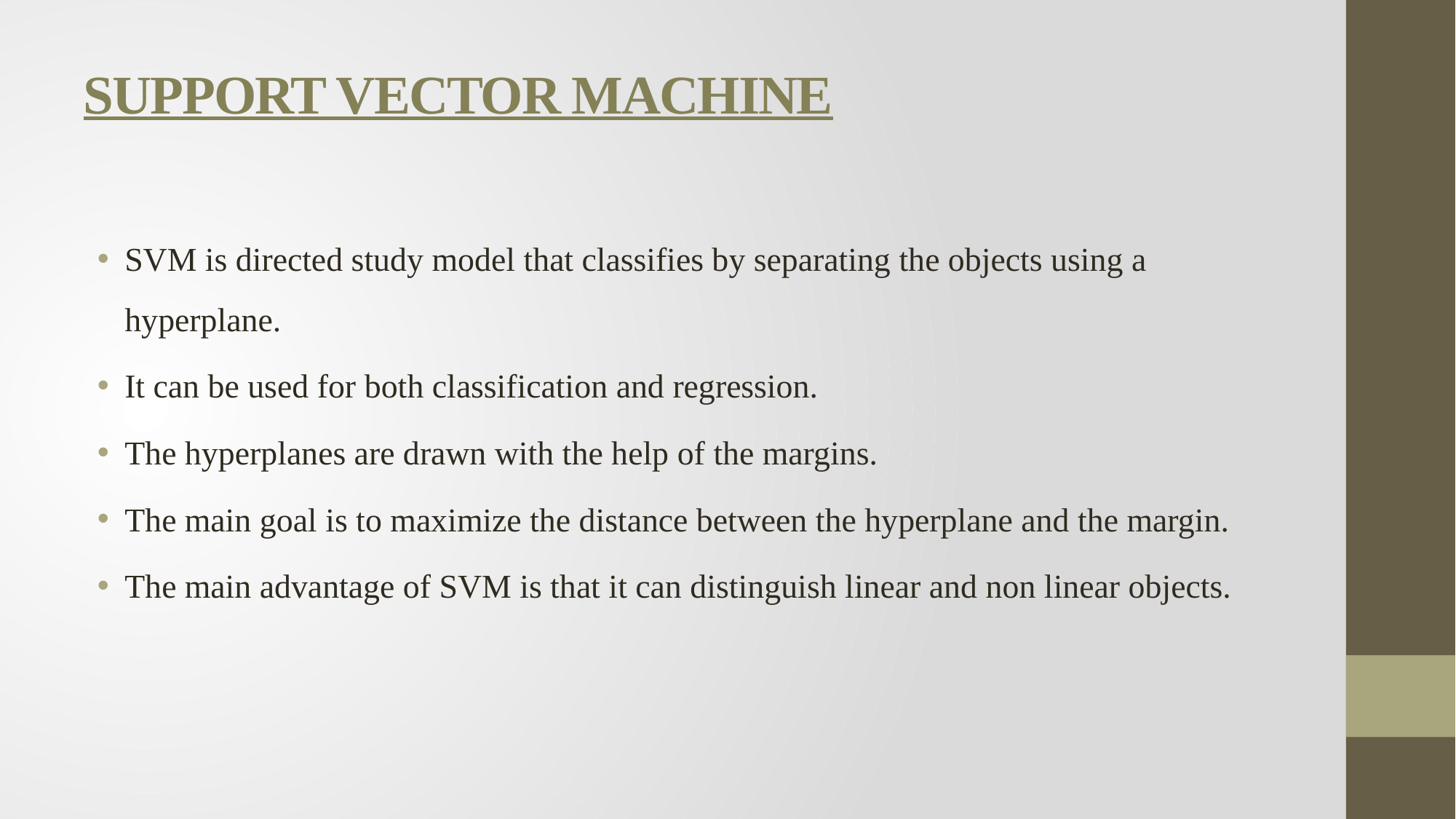

# SUPPORT VECTOR MACHINE
SVM is directed study model that classifies by separating the objects using a hyperplane.
It can be used for both classification and regression.
The hyperplanes are drawn with the help of the margins.
The main goal is to maximize the distance between the hyperplane and the margin.
The main advantage of SVM is that it can distinguish linear and non linear objects.